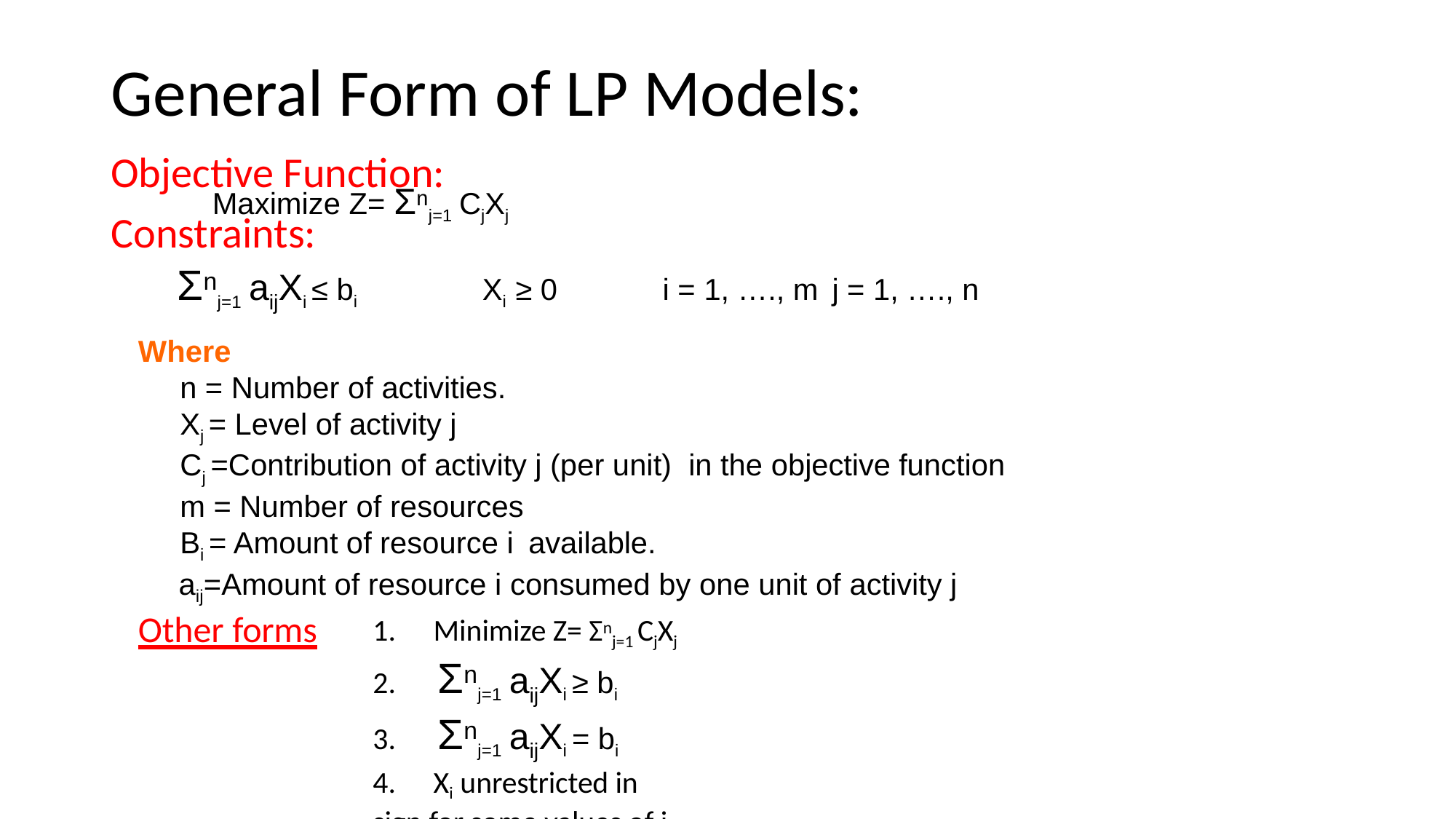

# General Form of LP Models:
Objective Function:
Constraints:

Maximize Z= Σnj=1 CjXj
Σnj=1 aijXi ≤ bi	Xi ≥ 0	i = 1, …., m	j = 1, …., n
Where
n = Number of activities.
Xj = Level of activity j
Cj =Contribution of activity j (per unit)  in the objective function
m = Number of resources
Bi = Amount of resource i   available.
aij=Amount of resource i consumed by one unit of activity j
Other forms

1.	Minimize Z= Σnj=1 CjXj  2.      Σnj=1 aijXi ≥ bi
3.      Σnj=1 aijXi = bi
4.	Xi unrestricted in sign for some values of i